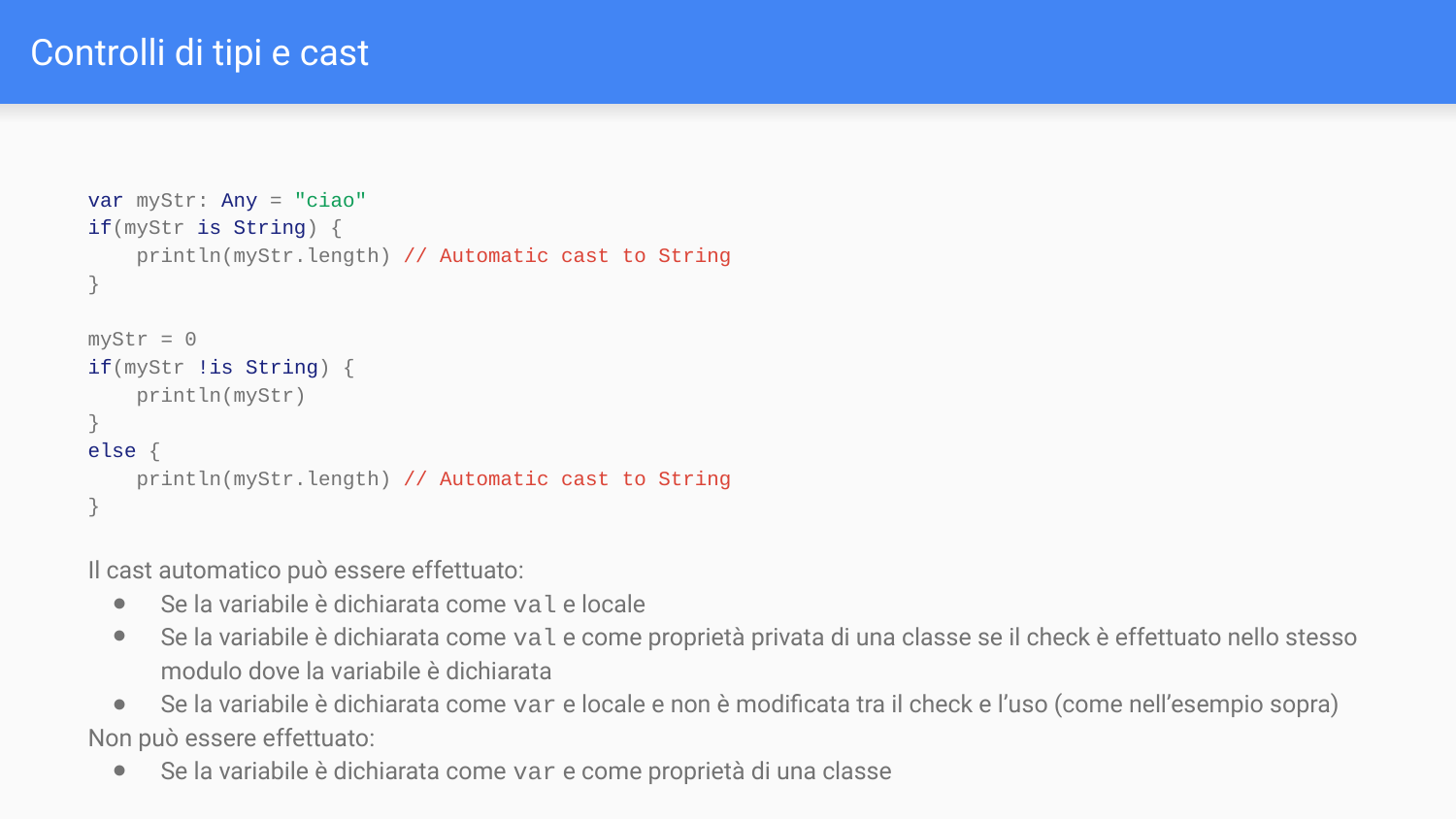

# Controlli di tipi e cast
var myStr: Any = "ciao"
if(myStr is String) {
    println(myStr.length) // Automatic cast to String
}

myStr = 0
if(myStr !is String) {
    println(myStr)
}
else {
    println(myStr.length) // Automatic cast to String
}

Il cast automatico può essere effettuato:
Se la variabile è dichiarata come val e locale
Se la variabile è dichiarata come val e come proprietà privata di una classe se il check è effettuato nello stesso modulo dove la variabile è dichiarata
Se la variabile è dichiarata come var e locale e non è modificata tra il check e l’uso (come nell’esempio sopra)
Non può essere effettuato:
Se la variabile è dichiarata come var e come proprietà di una classe